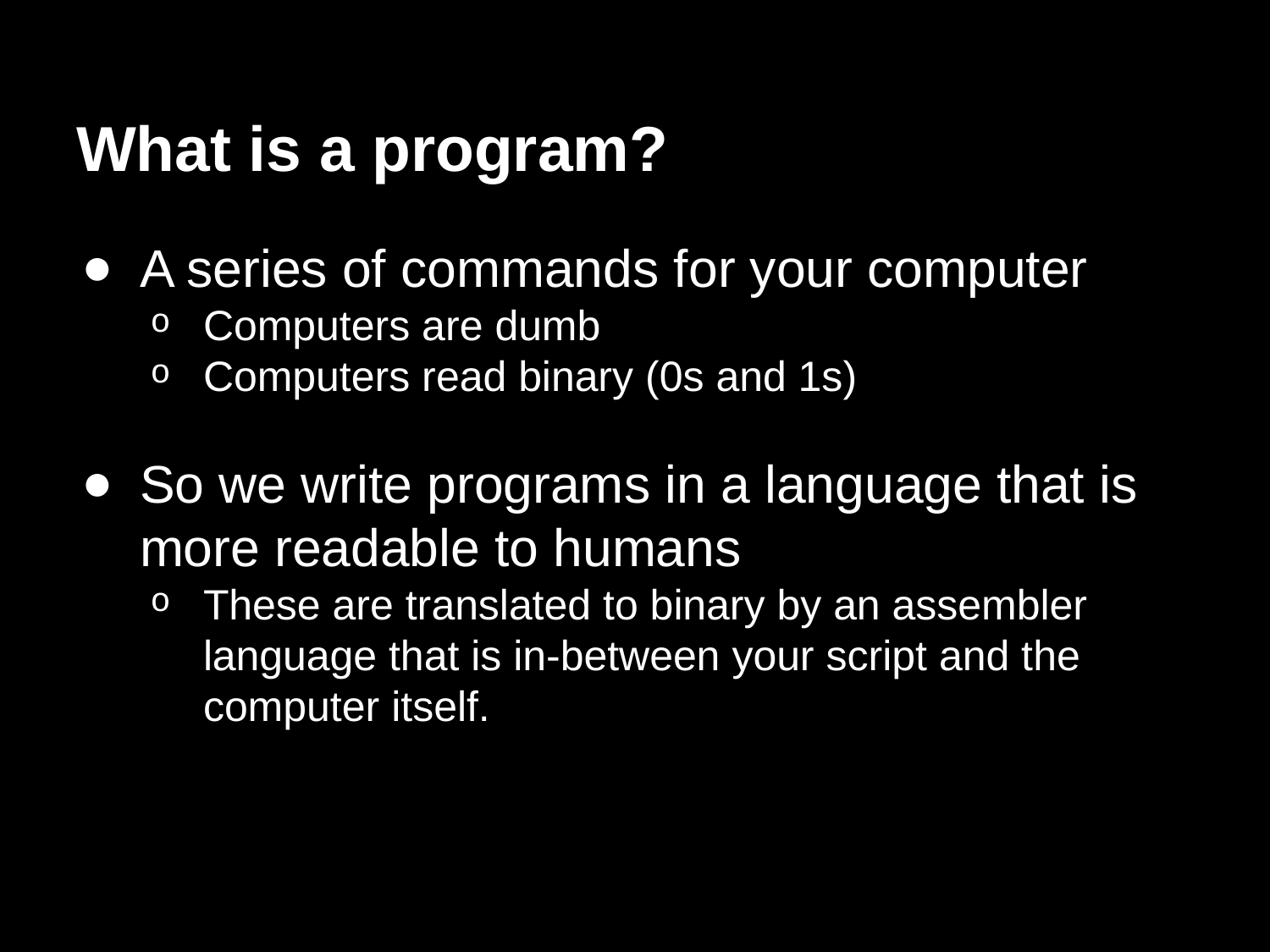

# What is a program?
A series of commands for your computer
Computers are dumb
Computers read binary (0s and 1s)

So we write programs in a language that is more readable to humans
These are translated to binary by an assembler language that is in-between your script and the computer itself.